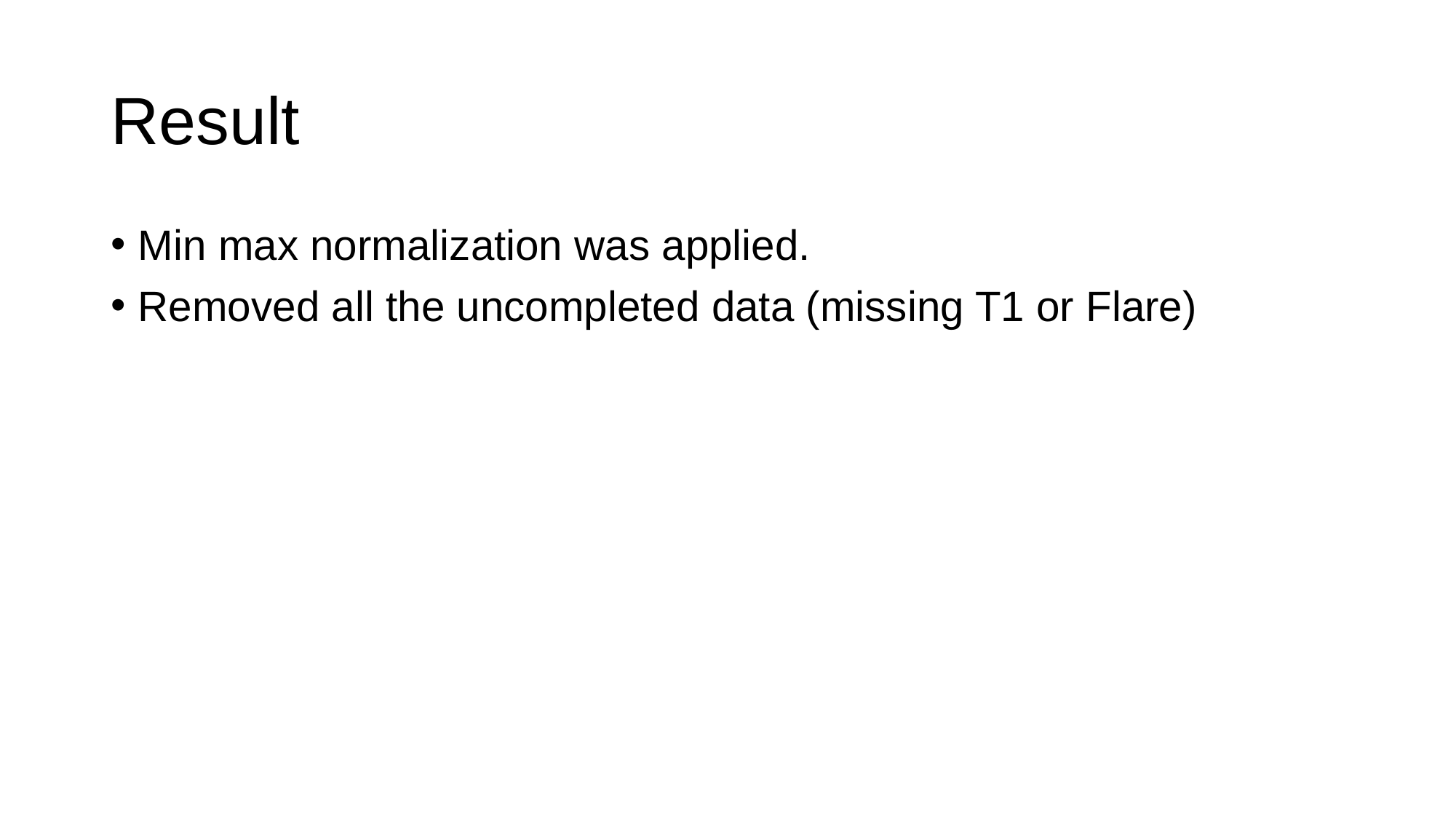

# Result
Min max normalization was applied.
Removed all the uncompleted data (missing T1 or Flare)